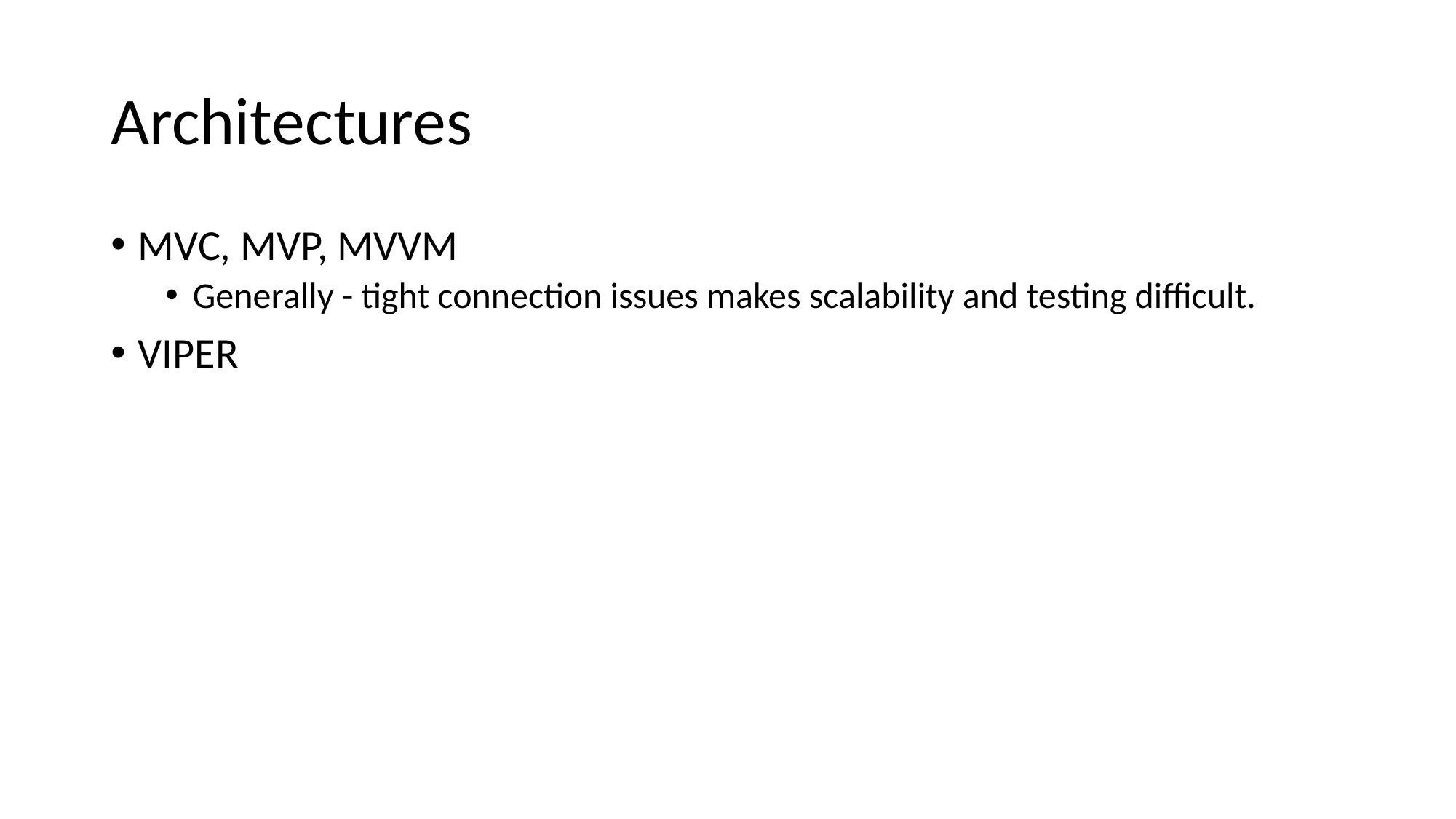

# Architectures
MVC, MVP, MVVM
Generally - tight connection issues makes scalability and testing difficult.
VIPER